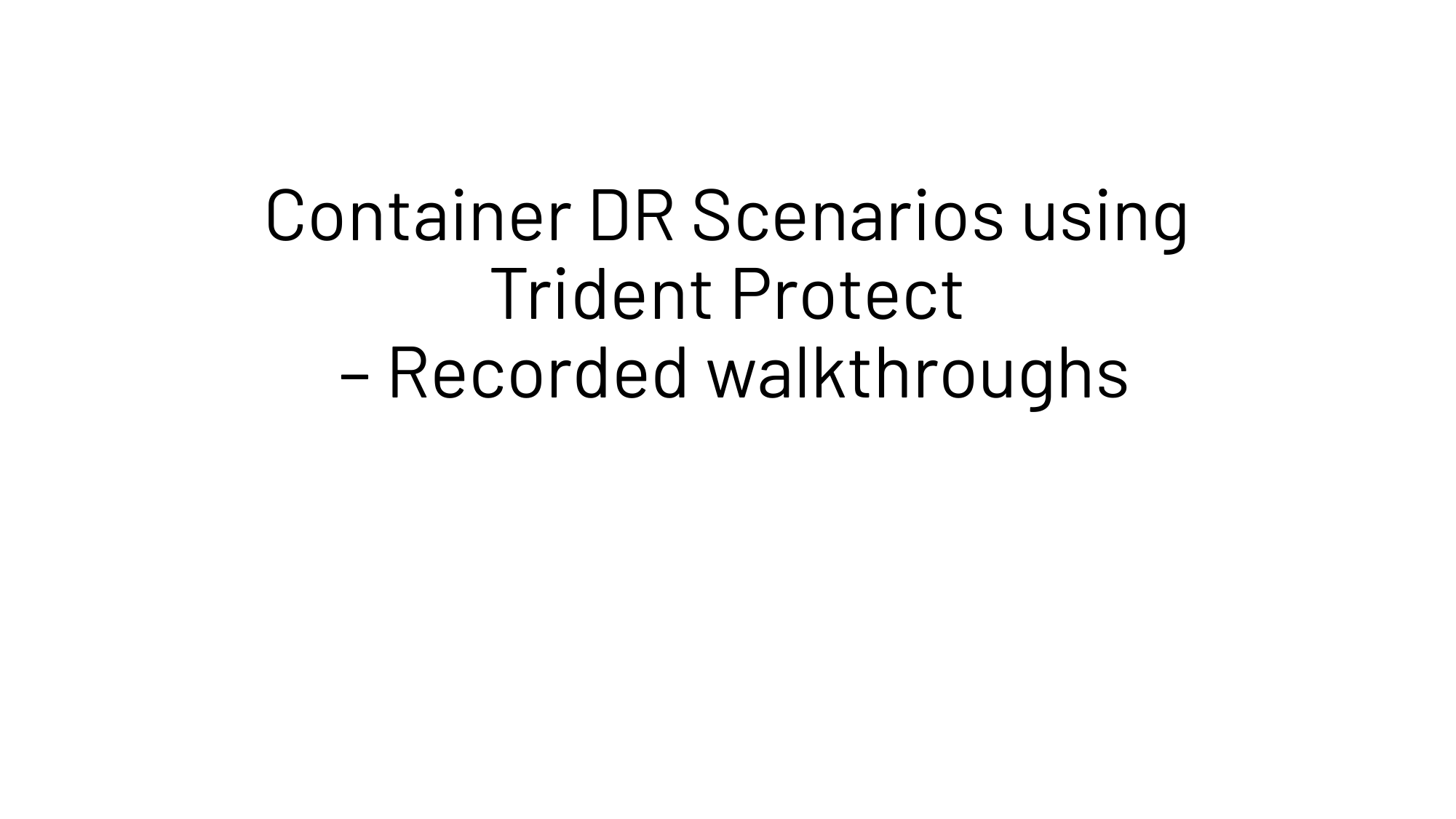

# Container DR Scenarios using Trident Protect – Recorded walkthroughs